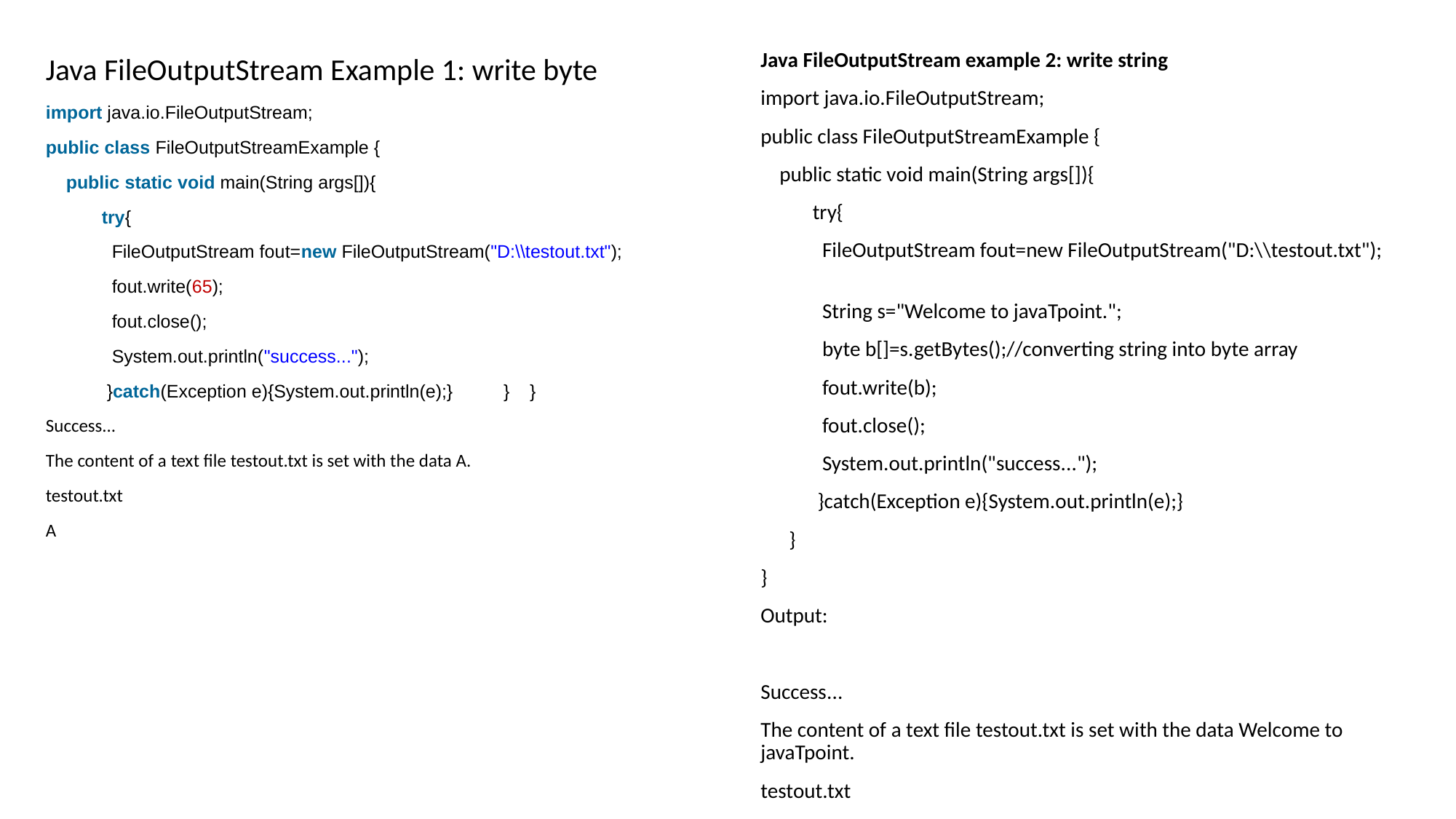

# Java FileOutputStream Example 1: write byte
Java FileOutputStream example 2: write string
import java.io.FileOutputStream;
public class FileOutputStreamExample {
    public static void main(String args[]){
           try{
             FileOutputStream fout=new FileOutputStream("D:\\testout.txt");
             String s="Welcome to javaTpoint.";
             byte b[]=s.getBytes();//converting string into byte array
             fout.write(b);
             fout.close();
             System.out.println("success...");
            }catch(Exception e){System.out.println(e);}
      }
}
Output:

Success...
The content of a text file testout.txt is set with the data Welcome to javaTpoint.
testout.txt
Welcome to javaTpoint.N
import java.io.FileOutputStream;
public class FileOutputStreamExample {
    public static void main(String args[]){
           try{
             FileOutputStream fout=new FileOutputStream("D:\\testout.txt");
             fout.write(65);
             fout.close();
             System.out.println("success...");
            }catch(Exception e){System.out.println(e);}          }    }
Success...
The content of a text file testout.txt is set with the data A.
testout.txt
A